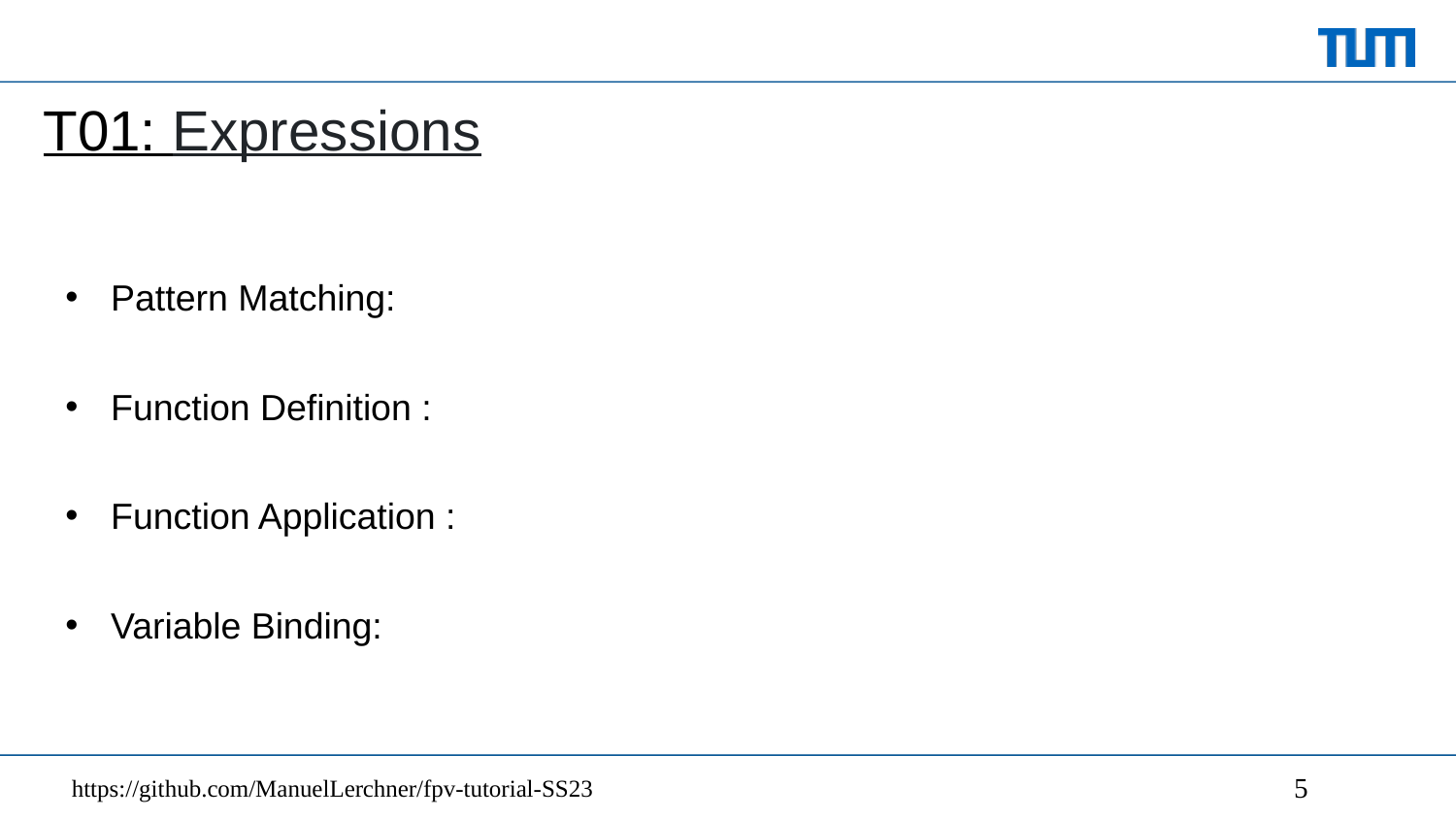

# T01: Expressions
Pattern Matching:
Function Definition :
Function Application :
Variable Binding:
https://github.com/ManuelLerchner/fpv-tutorial-SS23